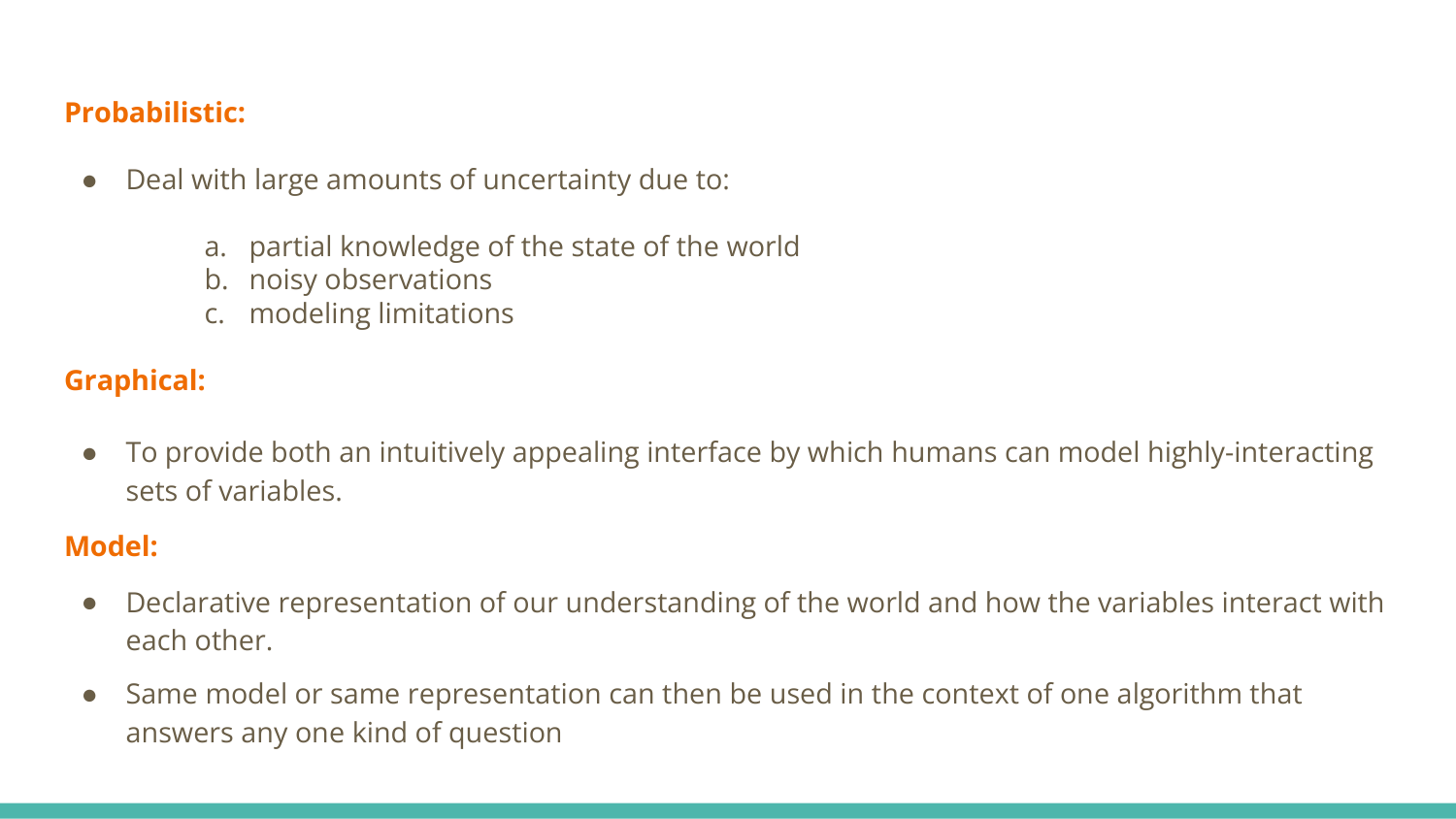

Probabilistic:

Deal with large amounts of uncertainty due to:

partial knowledge of the state of the world
noisy observations
modeling limitations

Graphical:

To provide both an intuitively appealing interface by which humans can model highly-interacting sets of variables.
Model:
Declarative representation of our understanding of the world and how the variables interact with each other.
Same model or same representation can then be used in the context of one algorithm that answers any one kind of question